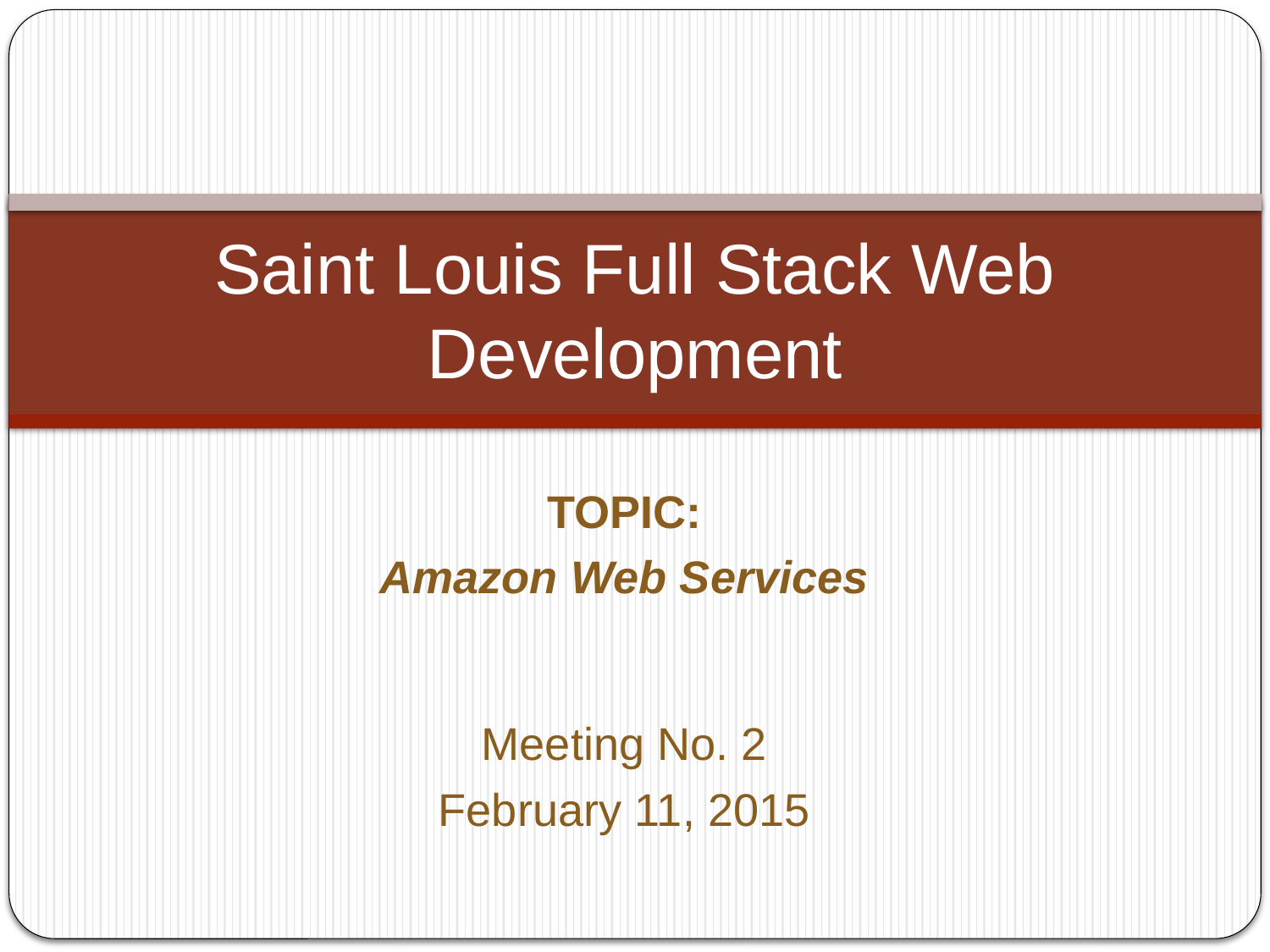

# Saint Louis Full Stack Web Development
TOPIC:
Amazon Web Services
Meeting No. 2
February 11, 2015